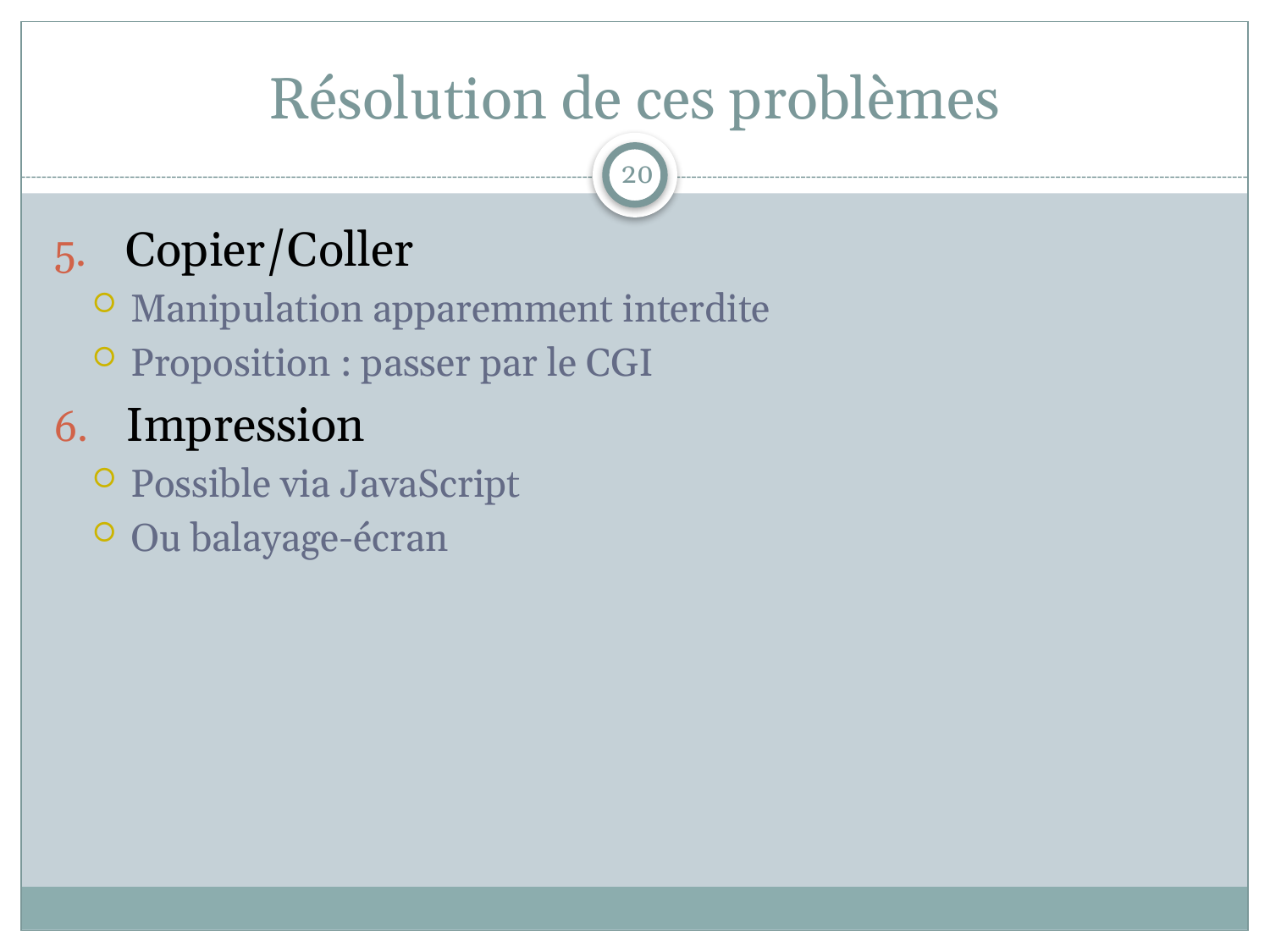

# Résolution de ces problèmes
20
Copier/Coller
Manipulation apparemment interdite
Proposition : passer par le CGI
Impression
Possible via JavaScript
Ou balayage-écran